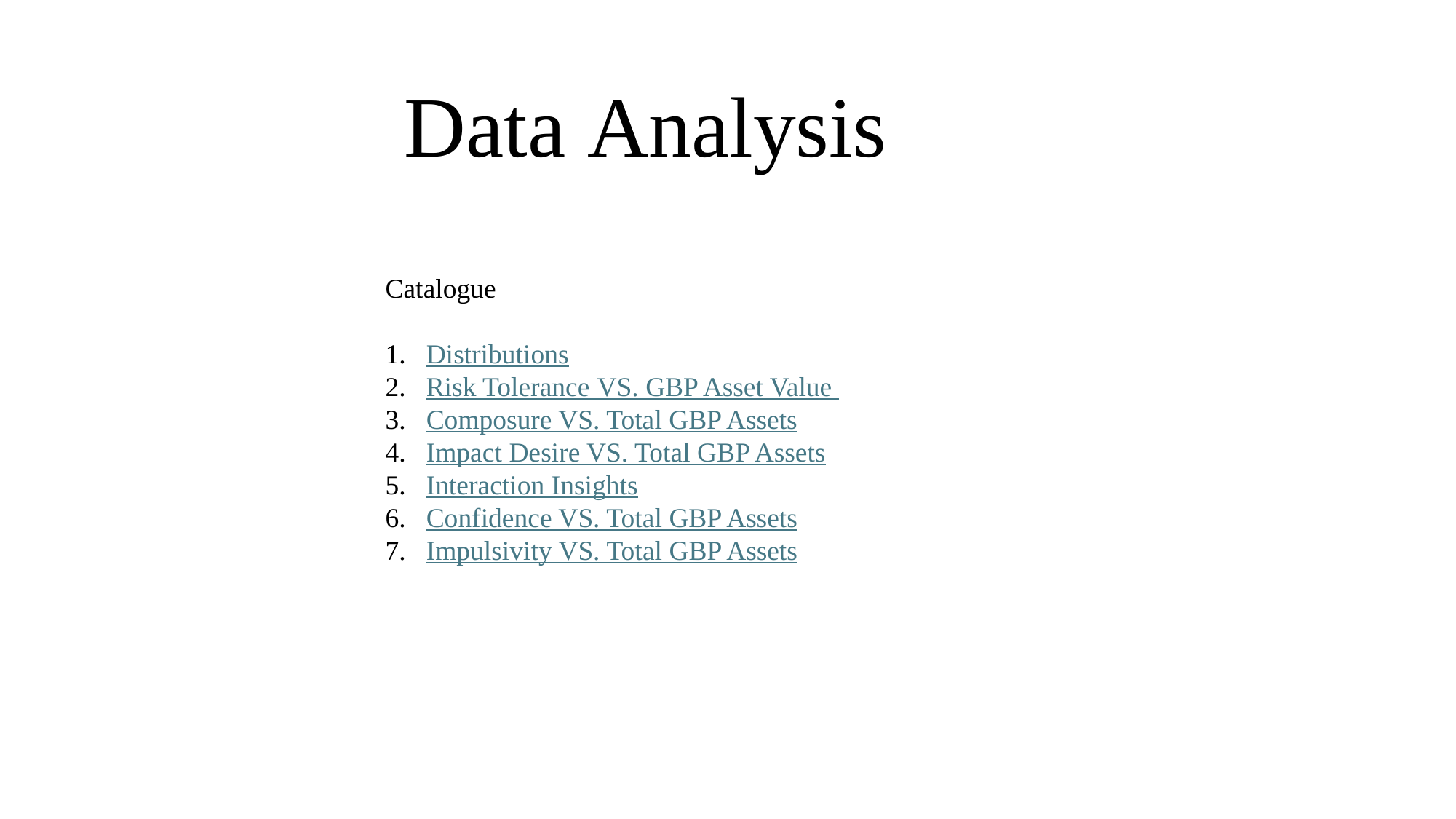

# Data Analysis
Catalogue

Distributions
Risk Tolerance VS. GBP Asset Value
Composure VS. Total GBP Assets
Impact Desire VS. Total GBP Assets
Interaction Insights
Confidence VS. Total GBP Assets
Impulsivity VS. Total GBP Assets